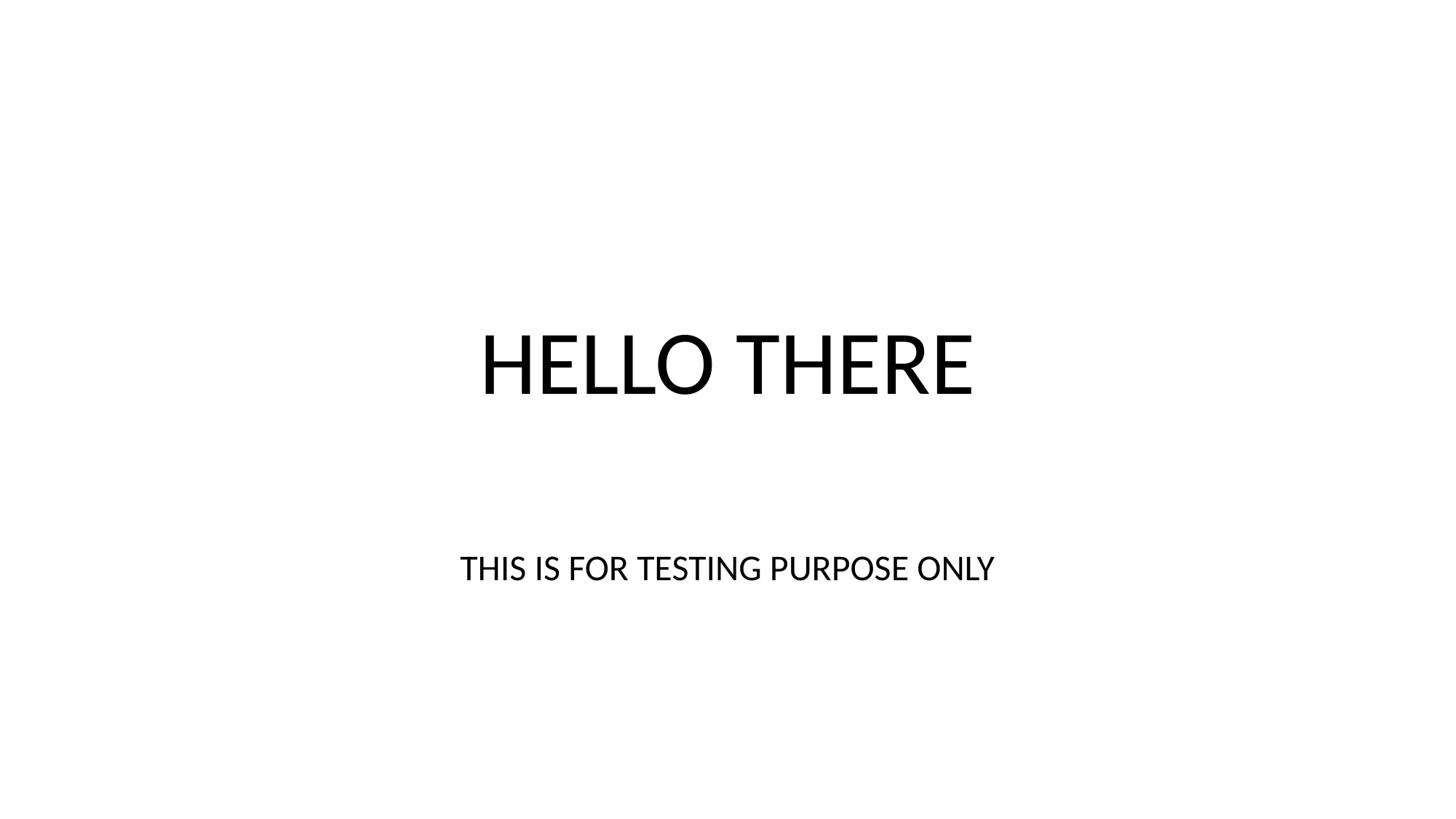

# HELLO THERE

THIS IS FOR TESTING PURPOSE ONLY